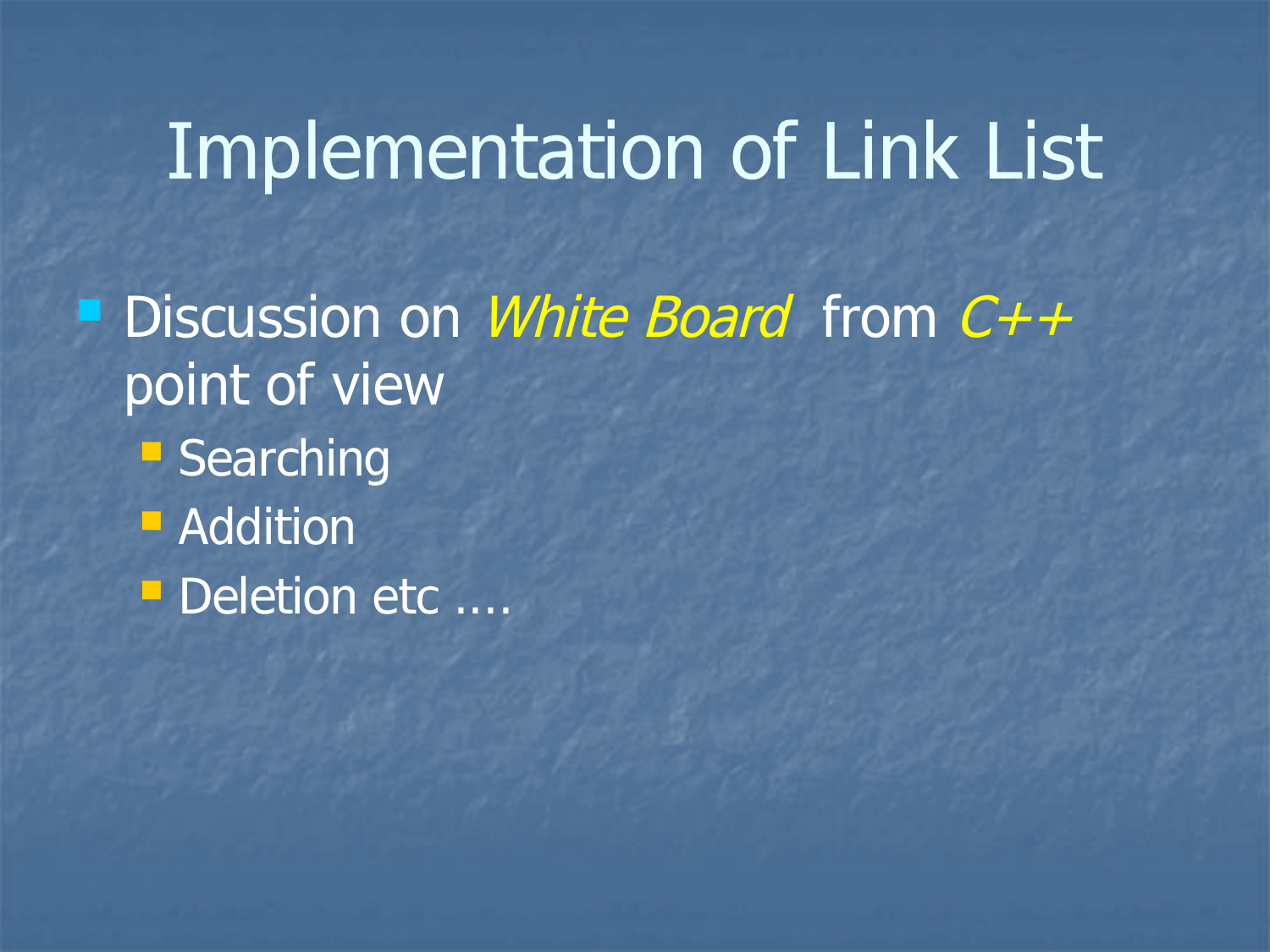

# Implementation of Link List
Discussion on White Board  from C++ point of view
Searching
Addition
Deletion etc ....